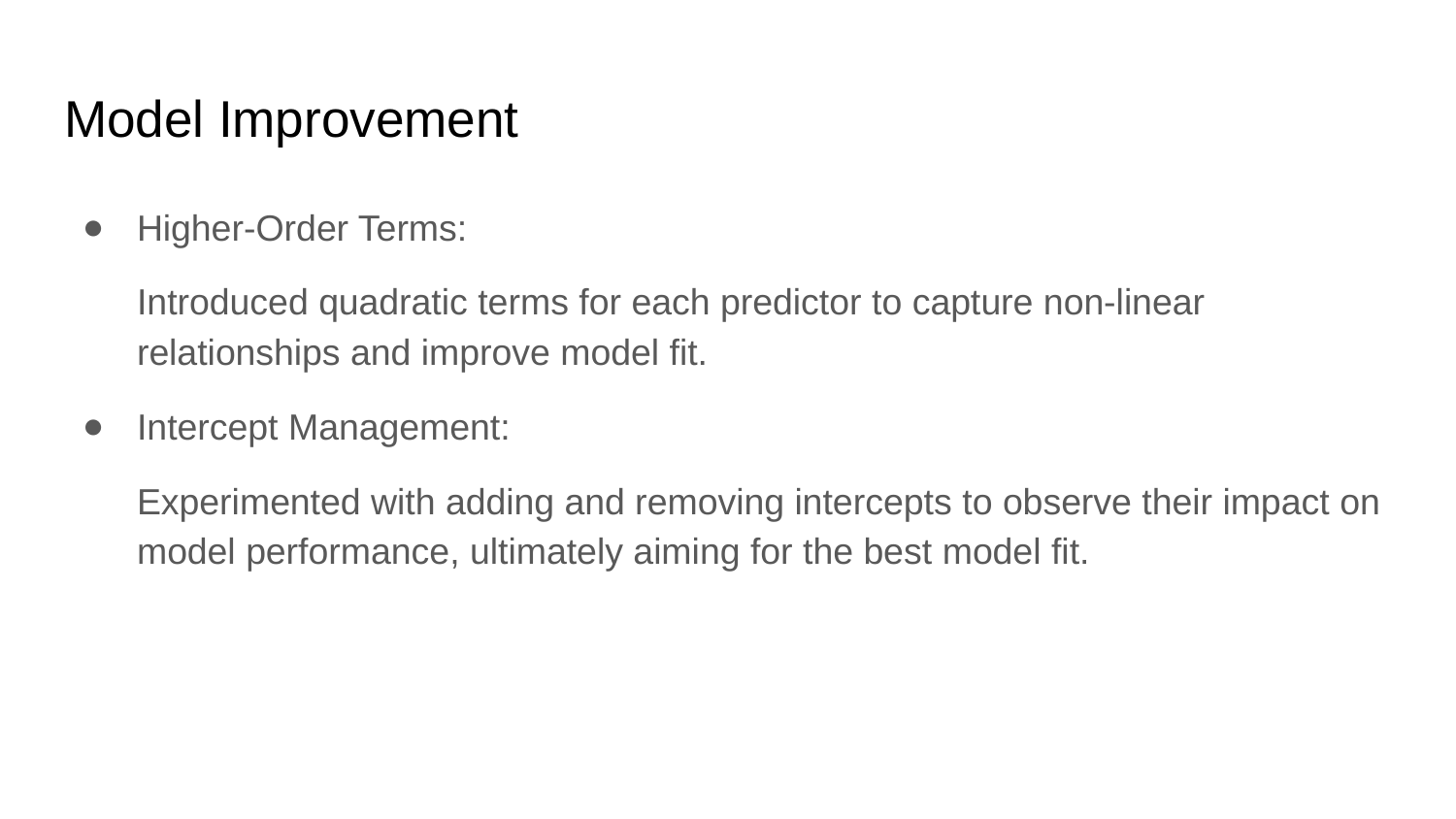

# Model Improvement
Higher-Order Terms:
Introduced quadratic terms for each predictor to capture non-linear relationships and improve model fit.
Intercept Management:
Experimented with adding and removing intercepts to observe their impact on model performance, ultimately aiming for the best model fit.